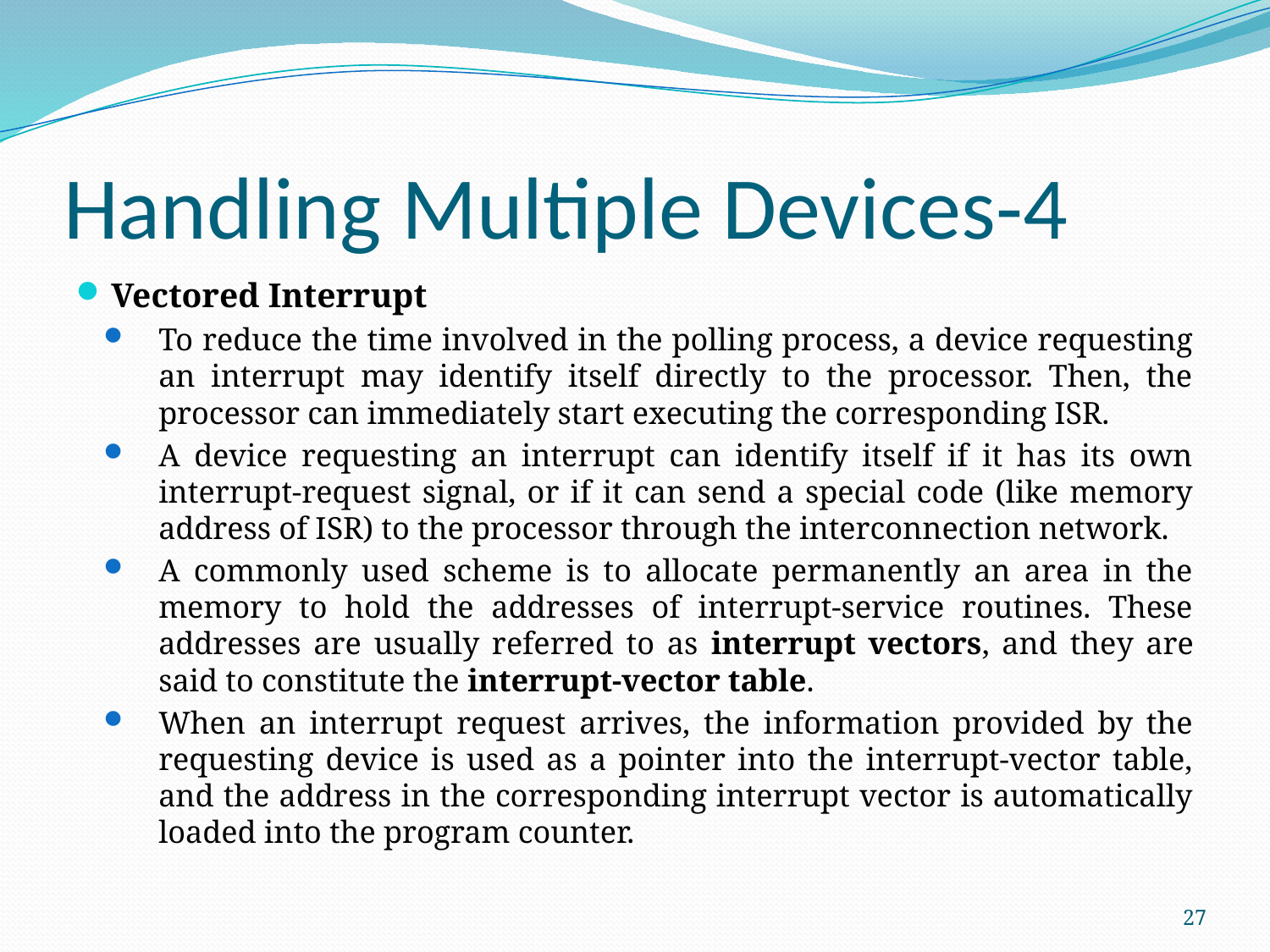

# Handling Multiple Devices-4
Vectored Interrupt
To reduce the time involved in the polling process, a device requesting an interrupt may identify itself directly to the processor. Then, the processor can immediately start executing the corresponding ISR.
A device requesting an interrupt can identify itself if it has its own interrupt-request signal, or if it can send a special code (like memory address of ISR) to the processor through the interconnection network.
A commonly used scheme is to allocate permanently an area in the memory to hold the addresses of interrupt-service routines. These addresses are usually referred to as interrupt vectors, and they are said to constitute the interrupt-vector table.
When an interrupt request arrives, the information provided by the requesting device is used as a pointer into the interrupt-vector table, and the address in the corresponding interrupt vector is automatically loaded into the program counter.
27